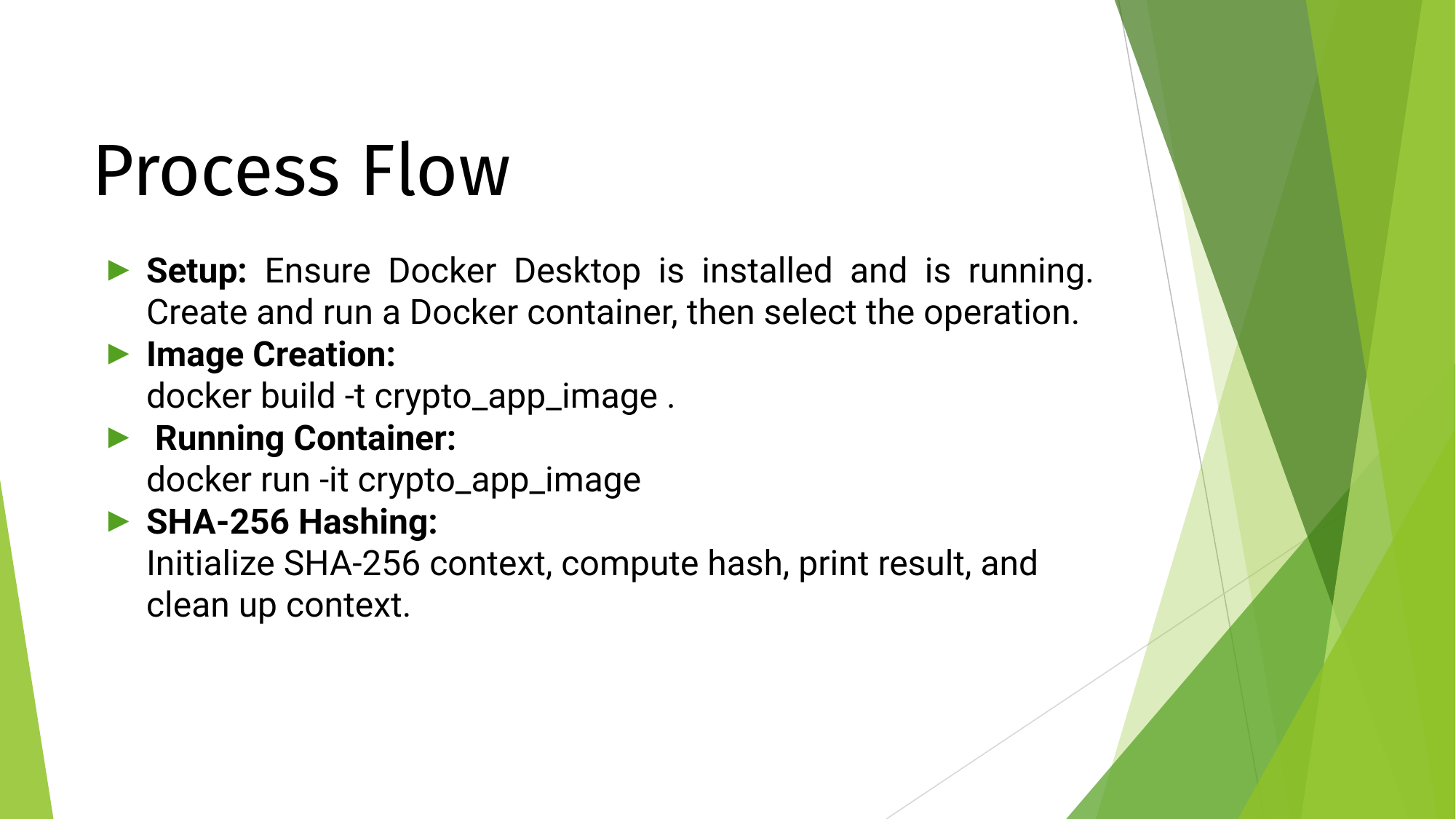

# Process Flow
Setup: Ensure Docker Desktop is installed and is running. Create and run a Docker container, then select the operation.
Image Creation:
docker build -t crypto_app_image .
 Running Container:
docker run -it crypto_app_image
SHA-256 Hashing:
Initialize SHA-256 context, compute hash, print result, and clean up context.